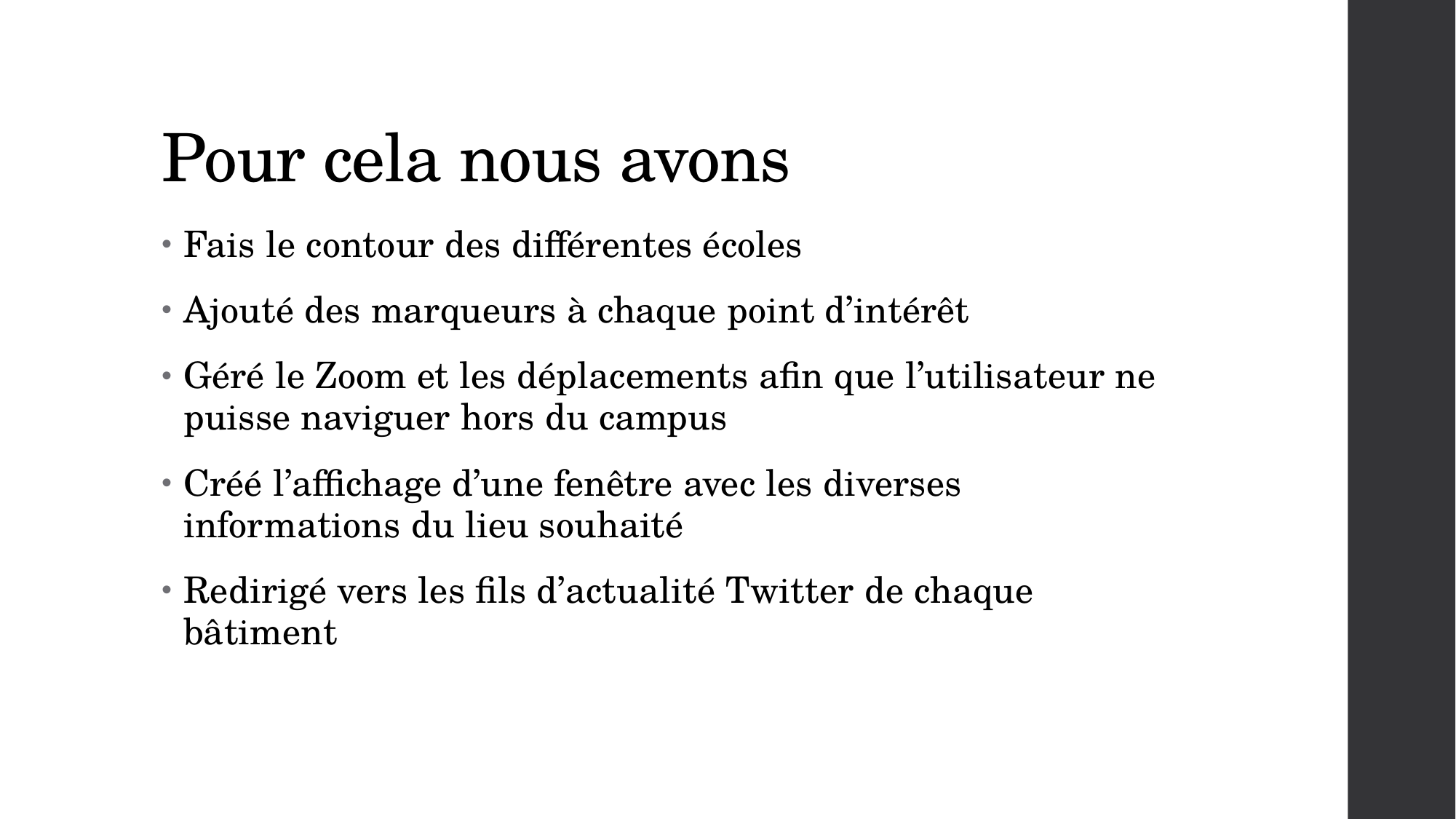

# Pour cela nous avons
Fais le contour des différentes écoles
Ajouté des marqueurs à chaque point d’intérêt
Géré le Zoom et les déplacements afin que l’utilisateur ne puisse naviguer hors du campus
Créé l’affichage d’une fenêtre avec les diverses informations du lieu souhaité
Redirigé vers les fils d’actualité Twitter de chaque bâtiment